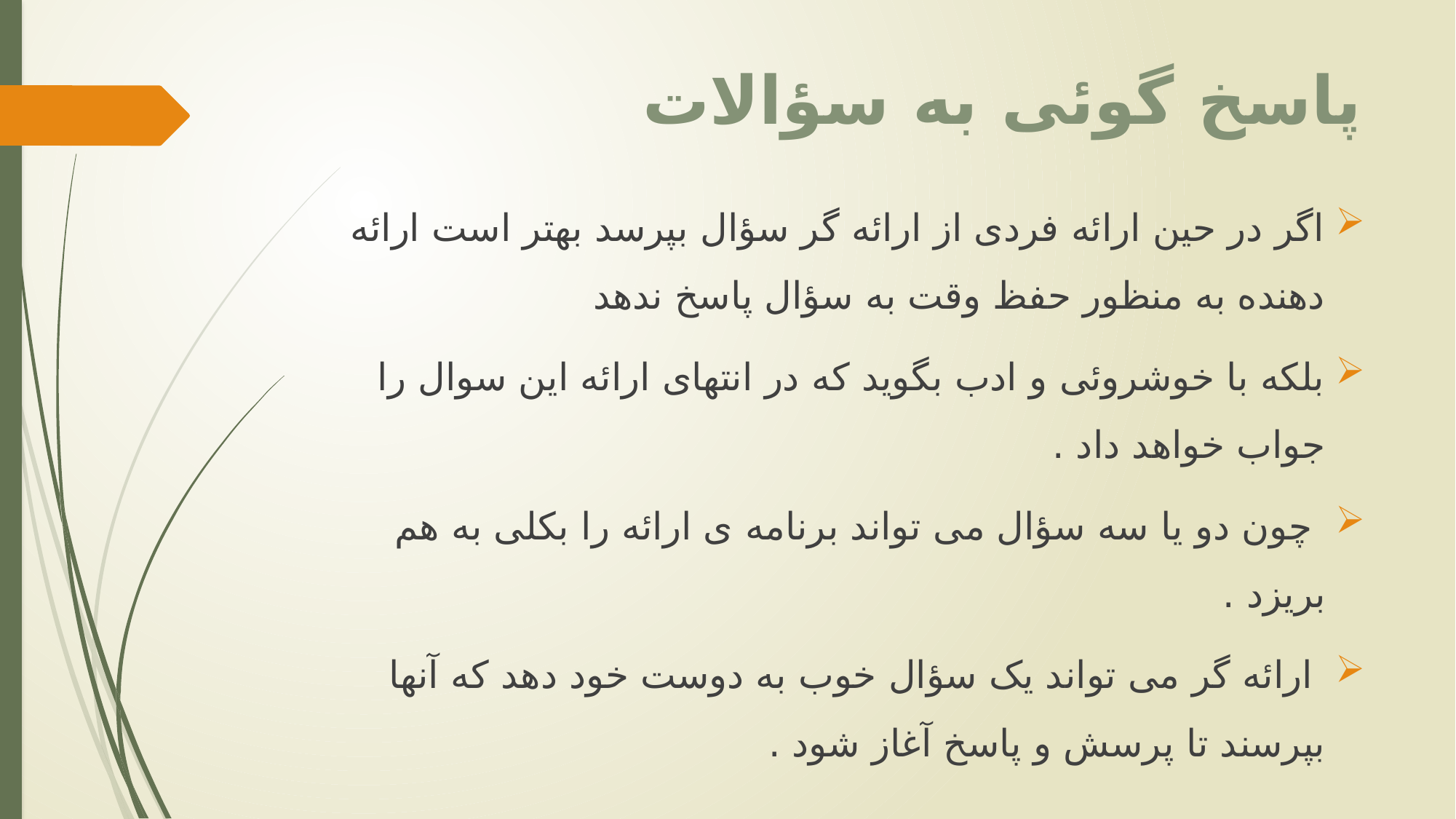

# پاسخ گوئی به سؤالات
اگر در حین ارائه فردی از ارائه گر سؤال بپرسد بهتر است ارائه دهنده به منظور حفظ وقت به سؤال پاسخ ندهد
بلکه با خوشروئی و ادب بگوید که در انتهای ارائه این سوال را جواب خواهد داد .
 چون دو یا سه سؤال می تواند برنامه ی ارائه را بکلی به هم بریزد .
 ارائه گر می تواند یک سؤال خوب به دوست خود دهد که آنها بپرسند تا پرسش و پاسخ آغاز شود .